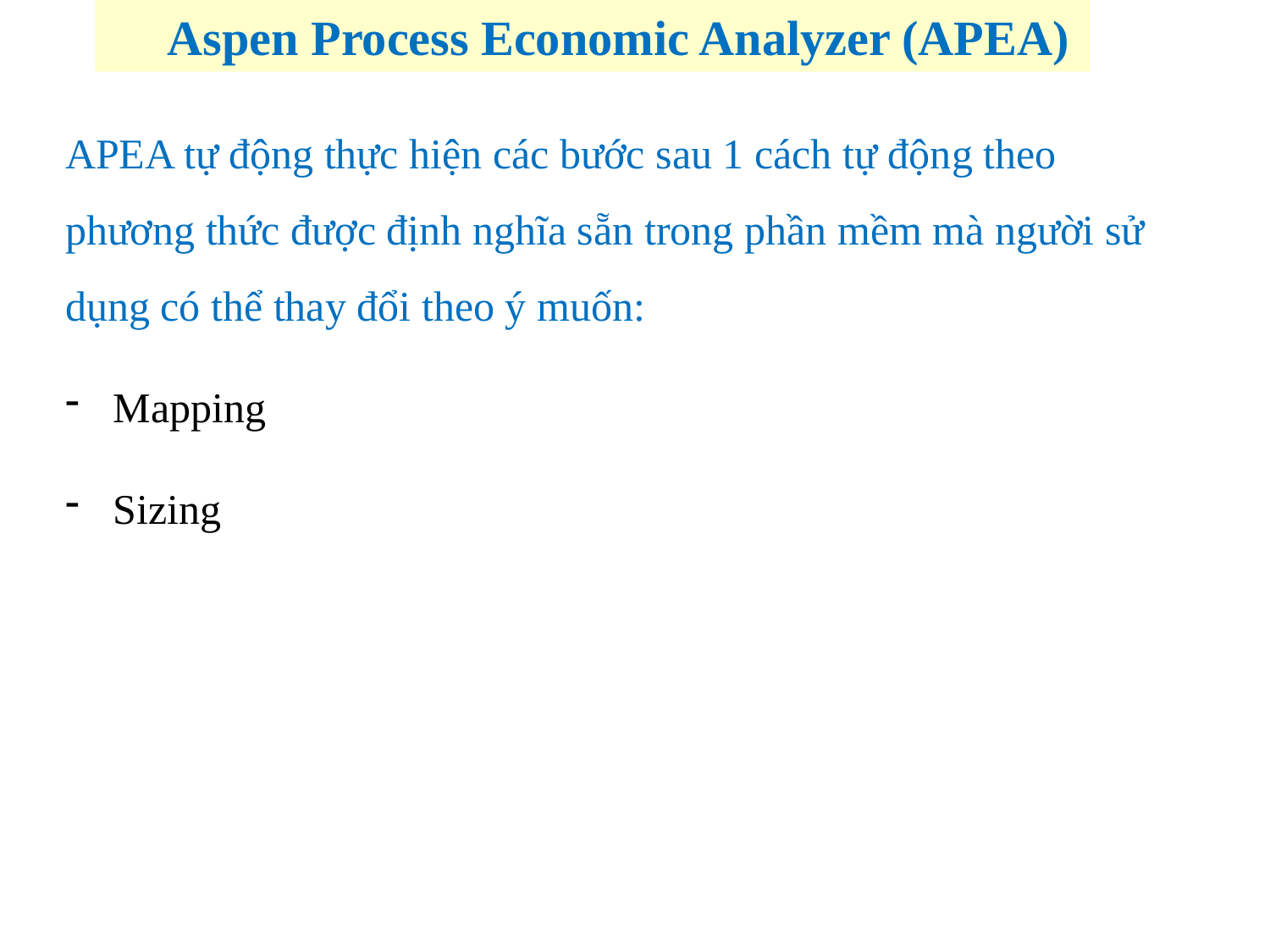

Aspen Process Economic Analyzer (APEA)
APEA tự động thực hiện các bước sau 1 cách tự động theo phương thức được định nghĩa sẵn trong phần mềm mà người sử dụng có thể thay đổi theo ý muốn:
Mapping
Sizing